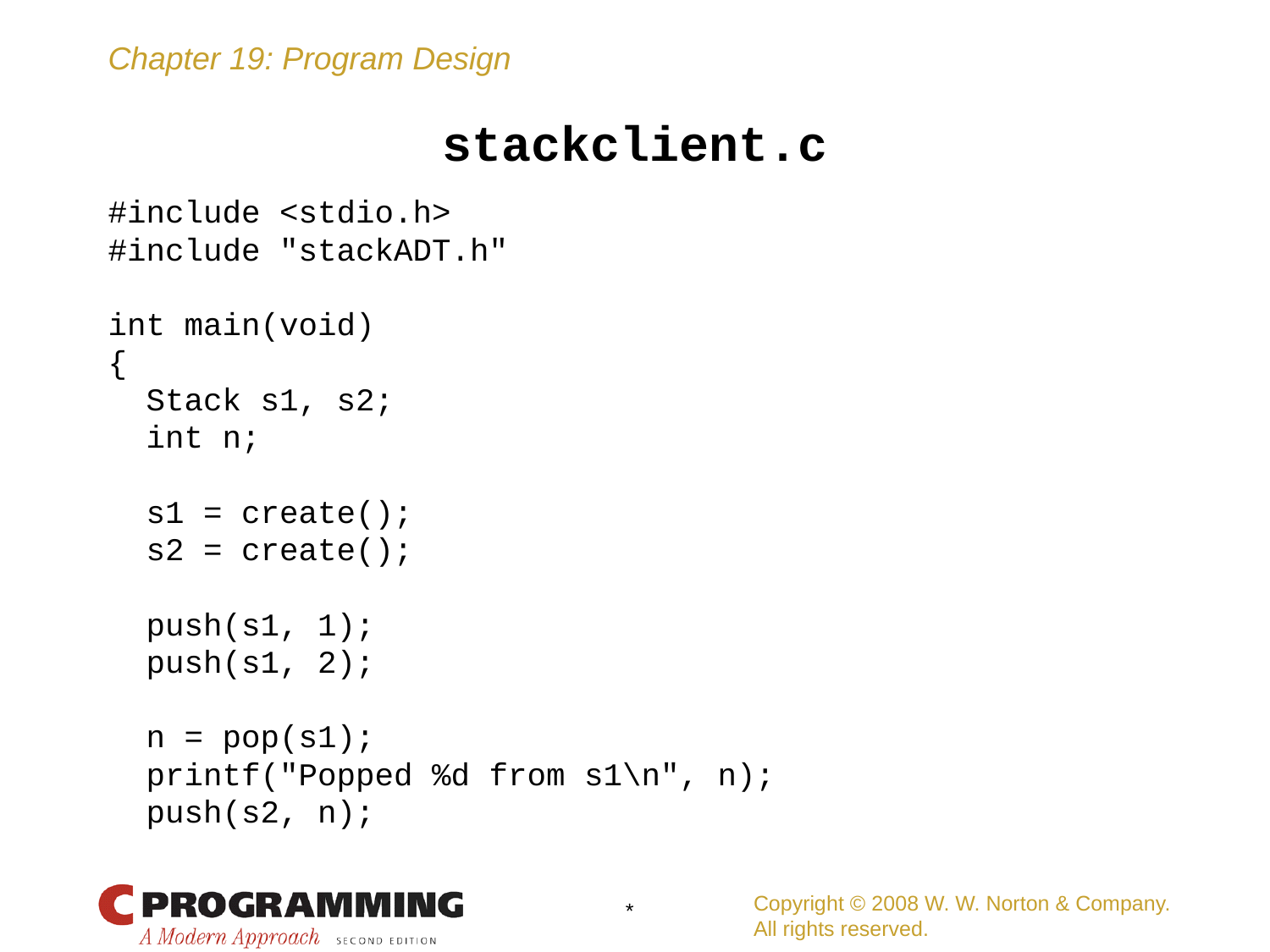

# stackclient.c

#include <stdio.h>
#include "stackADT.h"

int main(void)
{
  Stack s1, s2;
  int n;

  s1 = create();
  s2 = create();

  push(s1, 1);
  push(s1, 2);

  n = pop(s1);
  printf("Popped %d from s1\n", n);
  push(s2, n);
Copyright © 2008 W. W. Norton & Company.
All rights reserved.
*